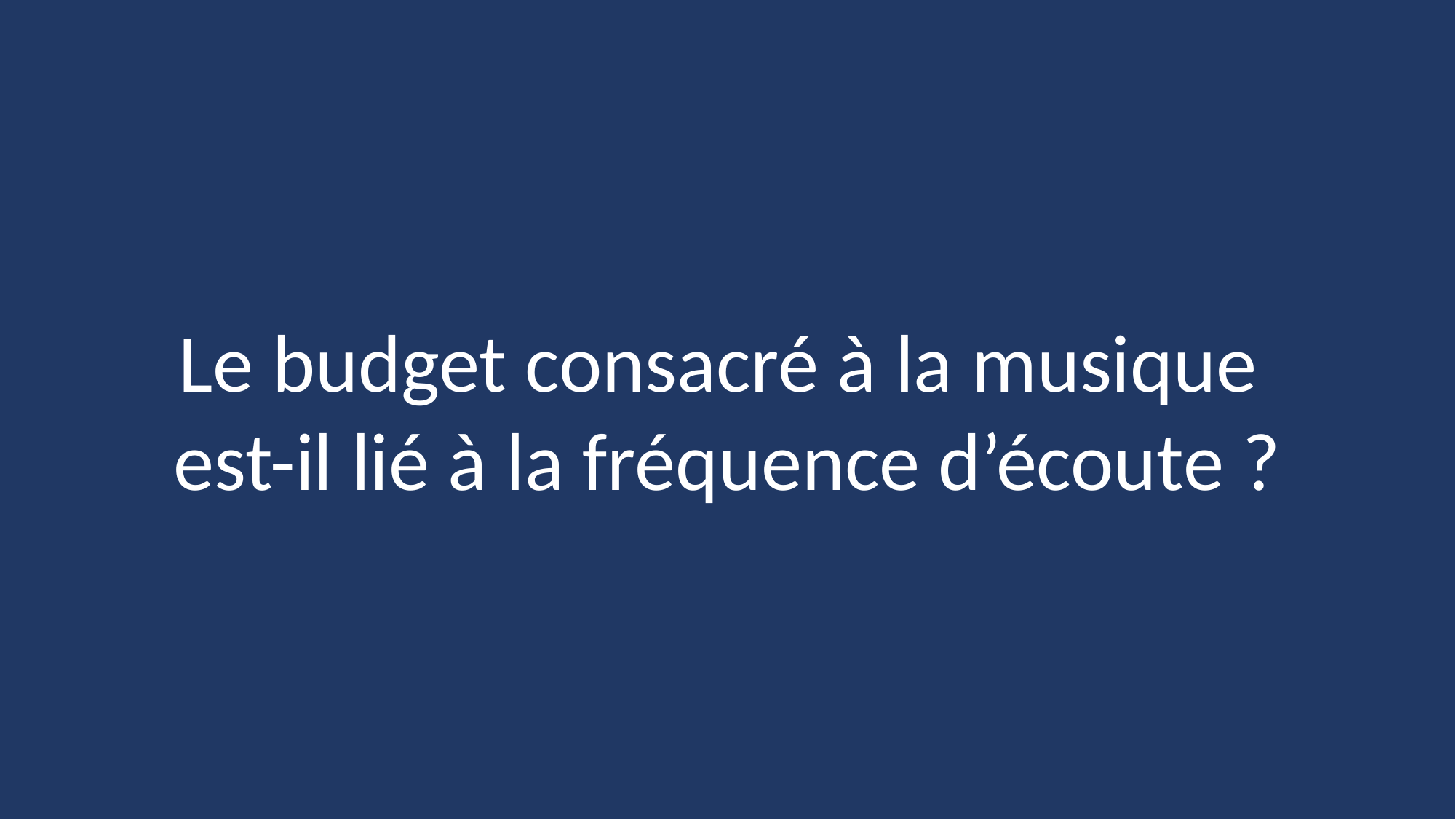

Le budget consacré à la musique
est-il lié à la fréquence d’écoute ?